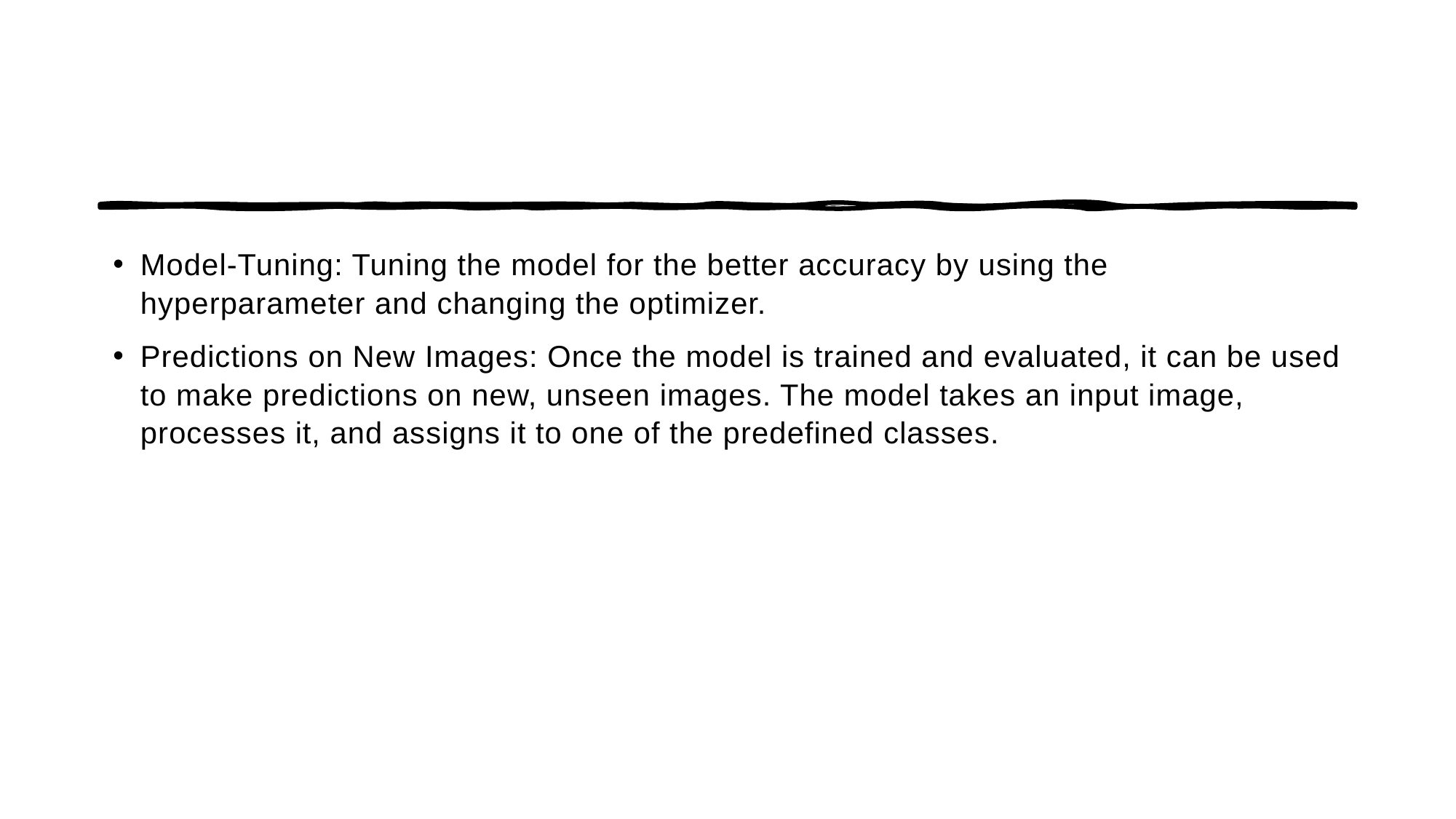

Model-Tuning: Tuning the model for the better accuracy by using the hyperparameter and changing the optimizer.
Predictions on New Images: Once the model is trained and evaluated, it can be used to make predictions on new, unseen images. The model takes an input image, processes it, and assigns it to one of the predefined classes.